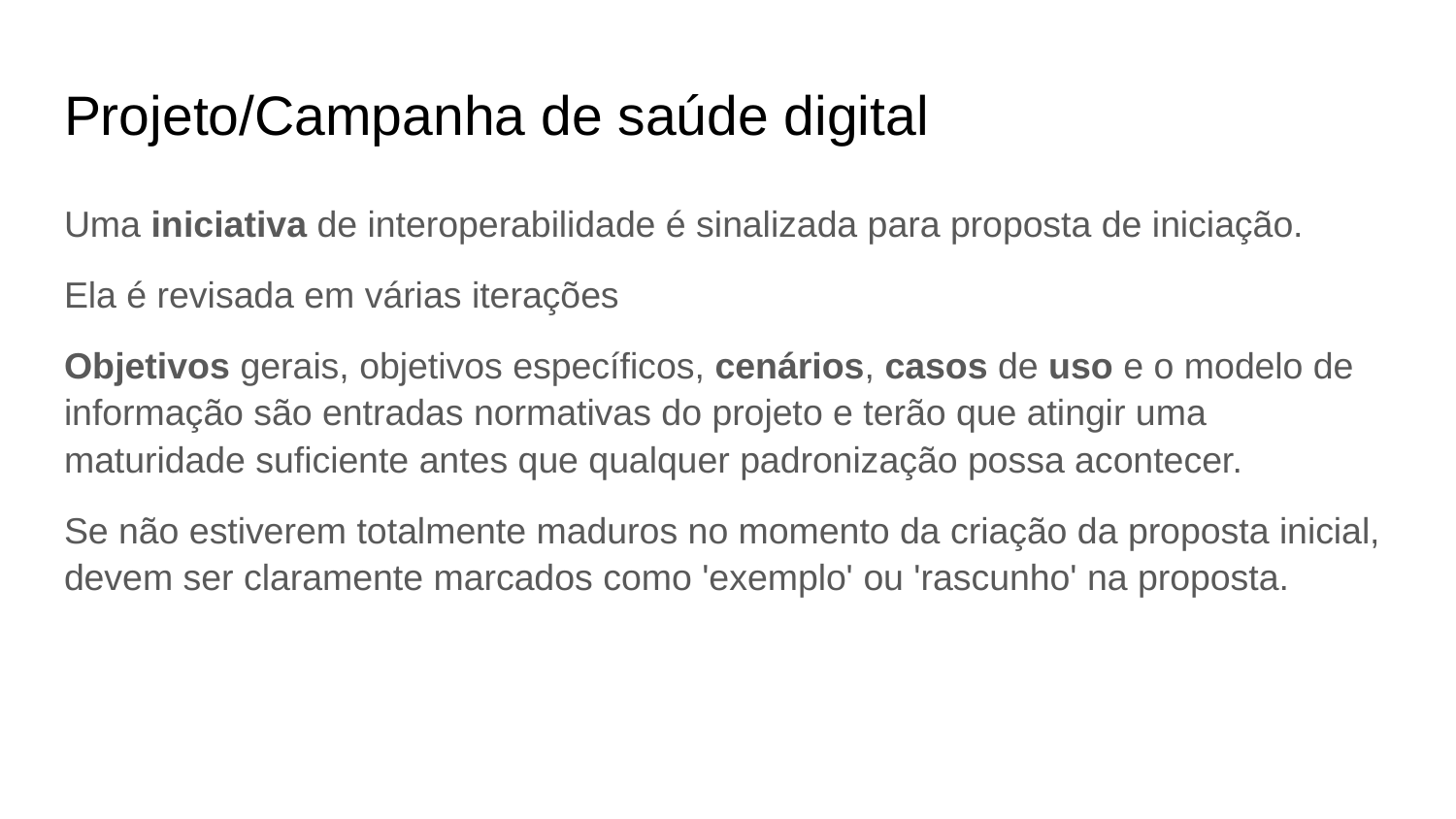

# Projeto/Campanha de saúde digital
Uma iniciativa de interoperabilidade é sinalizada para proposta de iniciação.
Ela é revisada em várias iterações
Objetivos gerais, objetivos específicos, cenários, casos de uso e o modelo de informação são entradas normativas do projeto e terão que atingir uma maturidade suficiente antes que qualquer padronização possa acontecer.
Se não estiverem totalmente maduros no momento da criação da proposta inicial, devem ser claramente marcados como 'exemplo' ou 'rascunho' na proposta.